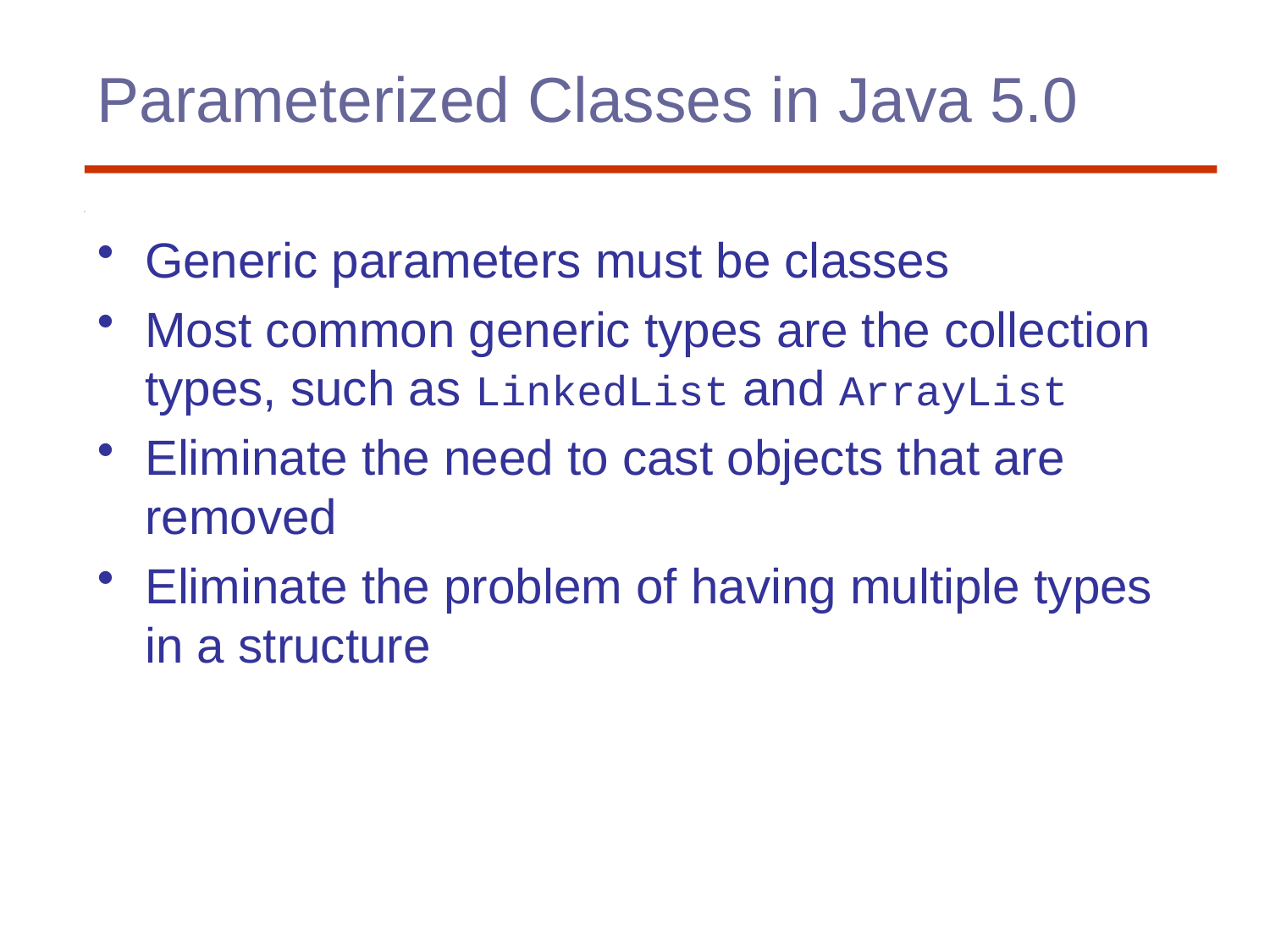

# Parameterized Classes in Java 5.0
Generic parameters must be classes
Most common generic types are the collection types, such as LinkedList and ArrayList
Eliminate the need to cast objects that are removed
Eliminate the problem of having multiple types in a structure